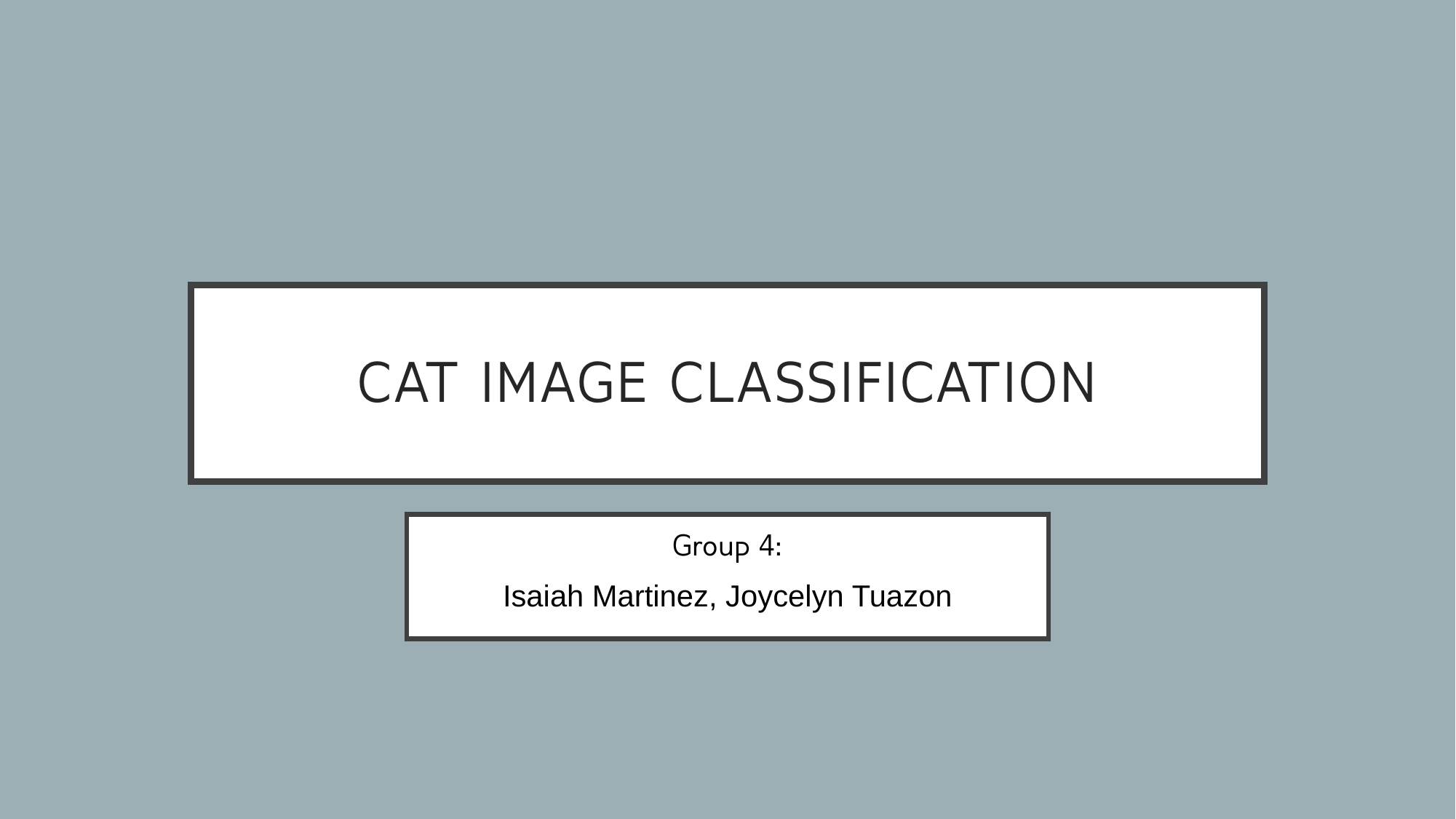

# Cat Image Classification

Group 4:
Isaiah Martinez, Joycelyn Tuazon